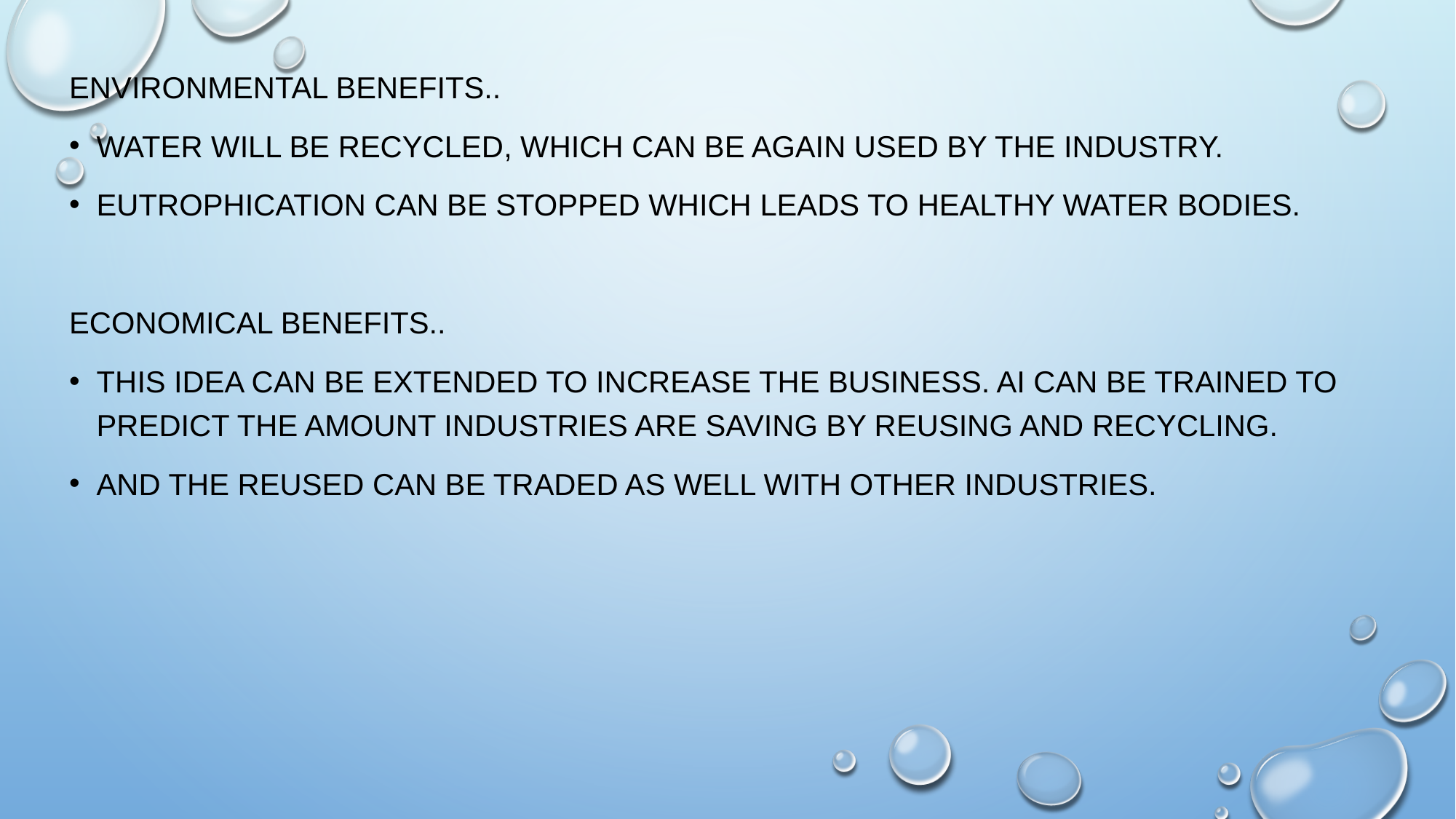

Environmental benefits..
Water will be recycled, which can be again used by the industry.
Eutrophication can be stopped which leads to healthy water bodies.

Economical benefits..
This Idea can be extended to increase the business. AI can be trained to predict the amount industries are saving by reusing and recycling.
And the reused can be traded as well with other industries.